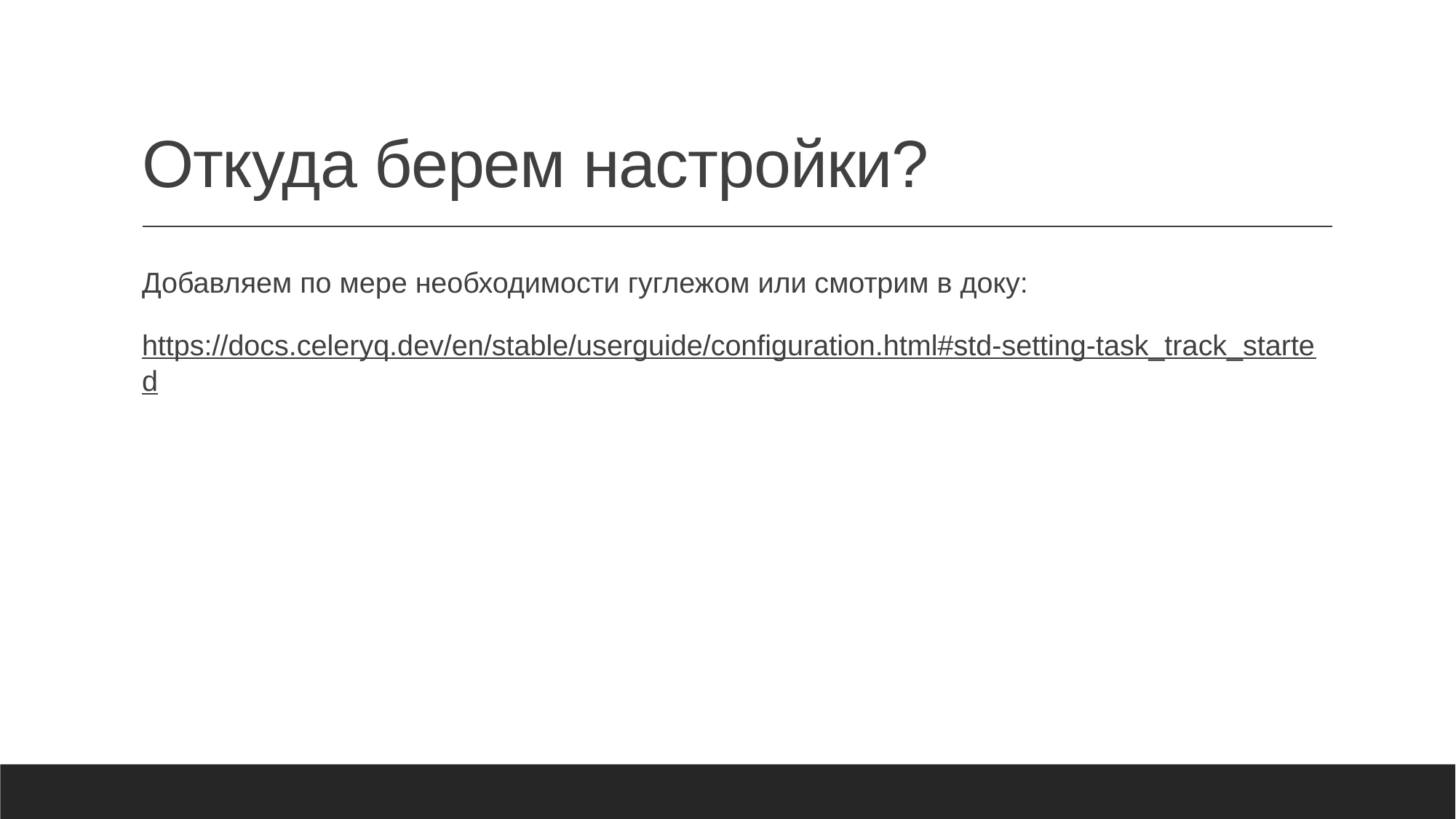

# Откуда берем настройки?
Добавляем по мере необходимости гуглежом или смотрим в доку:
https://docs.celeryq.dev/en/stable/userguide/configuration.html#std-setting-task_track_started